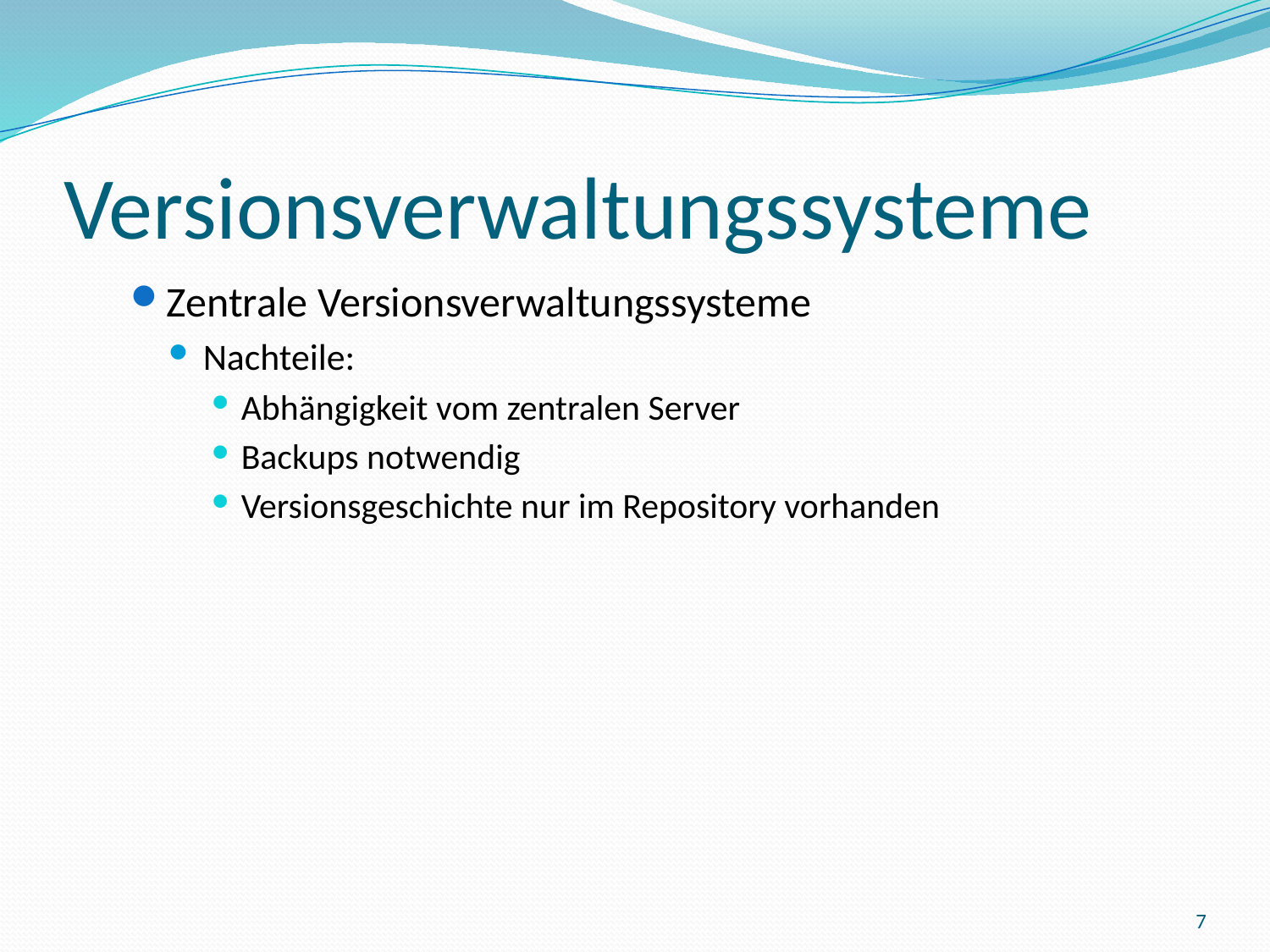

# Versionsverwaltungssysteme
Zentrale Versionsverwaltungssysteme
Nachteile:
Abhängigkeit vom zentralen Server
Backups notwendig
Versionsgeschichte nur im Repository vorhanden

7